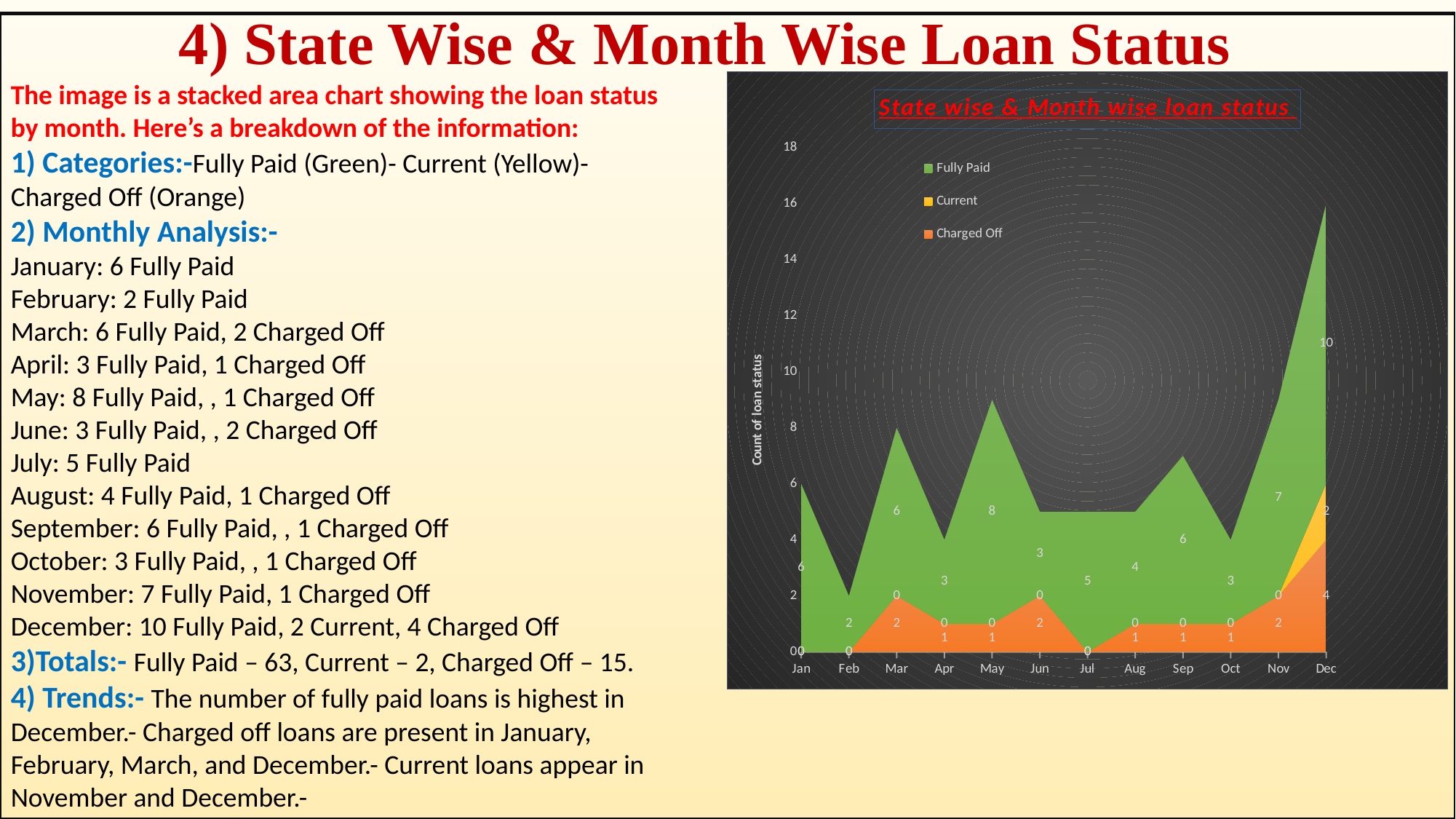

# 4) State Wise & Month Wise Loan Status

The image is a stacked area chart showing the loan status by month. Here’s a breakdown of the information:
1) Categories:-Fully Paid (Green)- Current (Yellow)- Charged Off (Orange)
2) Monthly Analysis:-
January: 6 Fully Paid
February: 2 Fully Paid
March: 6 Fully Paid, 2 Charged Off
April: 3 Fully Paid, 1 Charged Off
May: 8 Fully Paid, , 1 Charged Off
June: 3 Fully Paid, , 2 Charged Off
July: 5 Fully Paid
August: 4 Fully Paid, 1 Charged Off
September: 6 Fully Paid, , 1 Charged Off
October: 3 Fully Paid, , 1 Charged Off
November: 7 Fully Paid, 1 Charged Off
December: 10 Fully Paid, 2 Current, 4 Charged Off
3)Totals:- Fully Paid – 63, Current – 2, Charged Off – 15.
4) Trends:- The number of fully paid loans is highest in December.- Charged off loans are present in January, February, March, and December.- Current loans appear in November and December.-

### Chart: State wise & Month wise loan status

| Category | Charged Off | Current | Fully Paid |
|---|---|---|---|
| Jan | None | None | 6.0 |
| Feb | None | None | 2.0 |
| Mar | 2.0 | None | 6.0 |
| Apr | 1.0 | None | 3.0 |
| May | 1.0 | None | 8.0 |
| Jun | 2.0 | None | 3.0 |
| Jul | None | None | 5.0 |
| Aug | 1.0 | None | 4.0 |
| Sep | 1.0 | None | 6.0 |
| Oct | 1.0 | None | 3.0 |
| Nov | 2.0 | None | 7.0 |
| Dec | 4.0 | 2.0 | 10.0 |